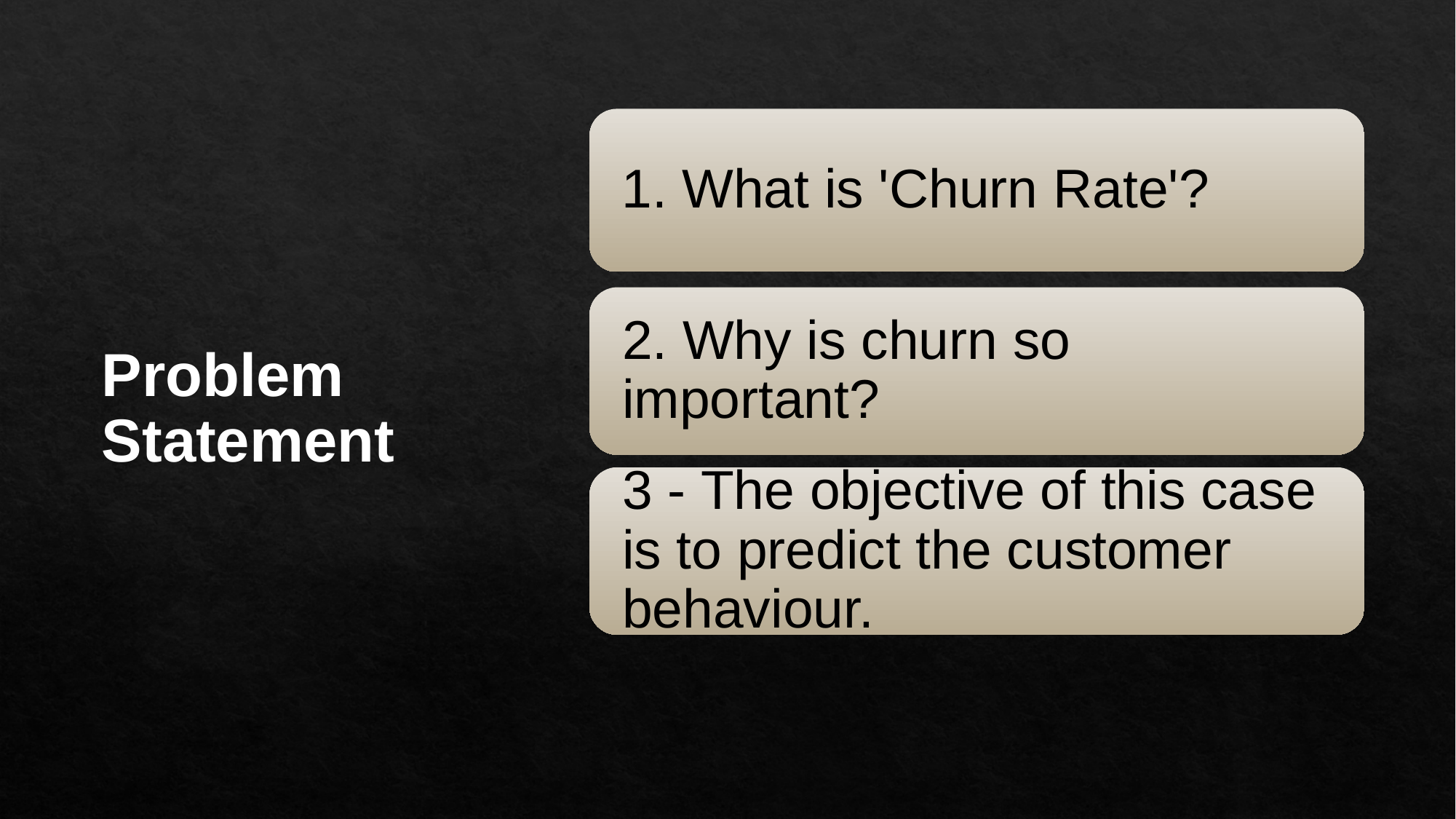

1. What is 'Churn Rate'?
2. Why is churn so important?
3 - The objective of this case is to predict the customer behaviour.
Problem Statement